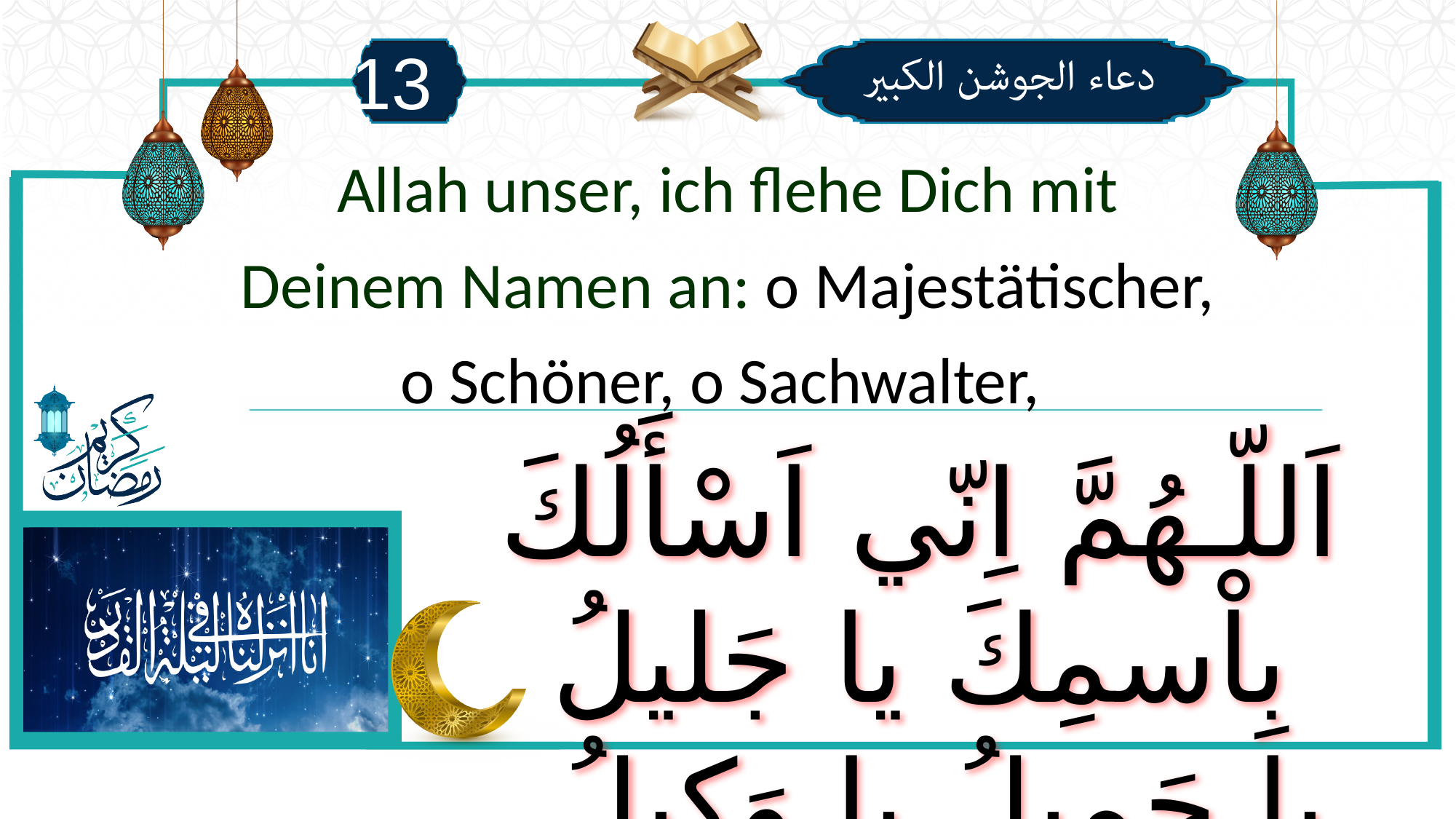

13
Allah unser, ich flehe Dich mit
 Deinem Namen an: o Majestätischer,
o Schöner, o Sachwalter,
اَللّـهُمَّ اِنّي اَسْأَلُكَ بِاْسمِكَ يا جَليلُ
 يا جَميلُ يا وَكيلُ